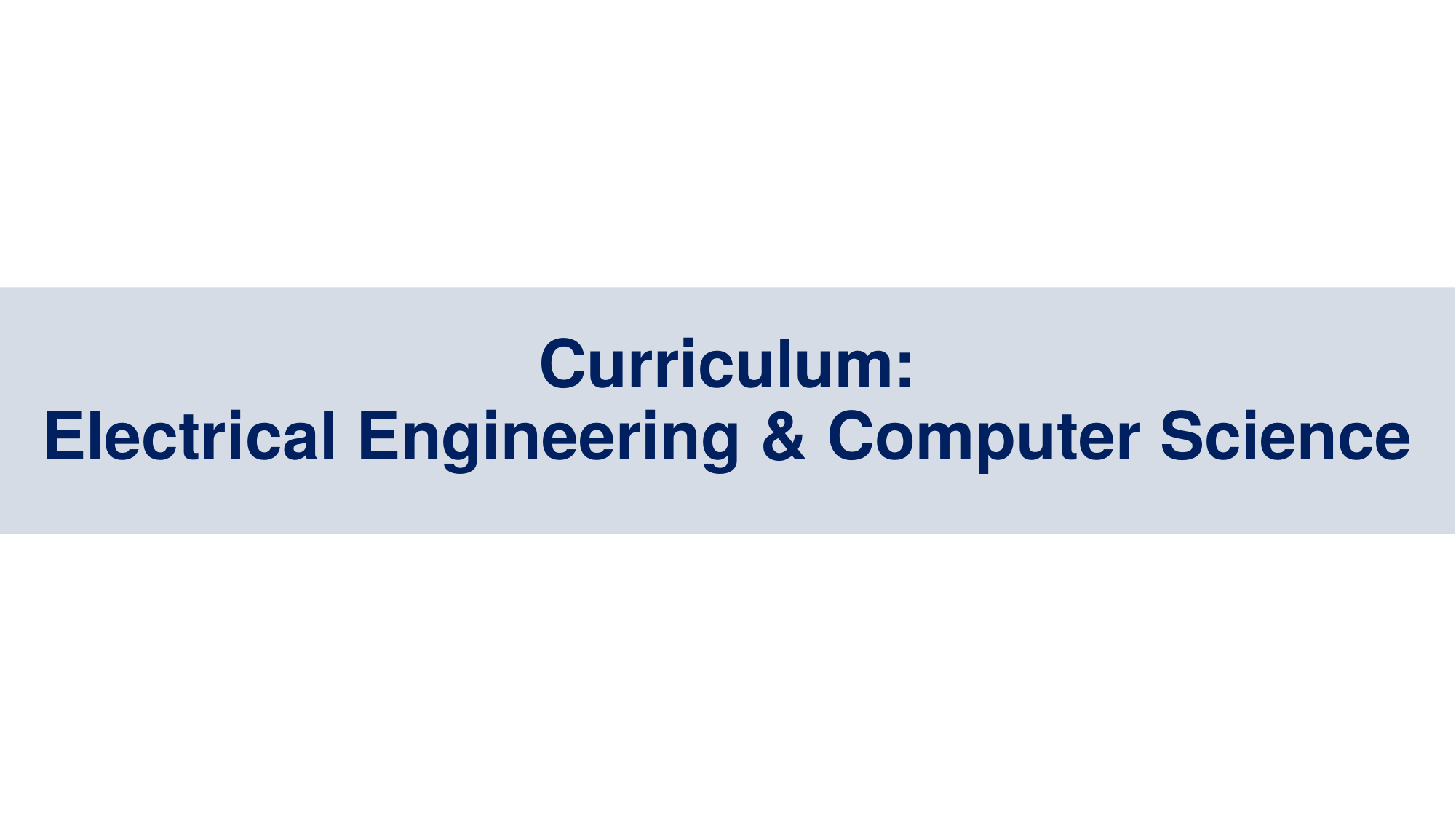

# Curriculum: Electrical Engineering & Computer Science